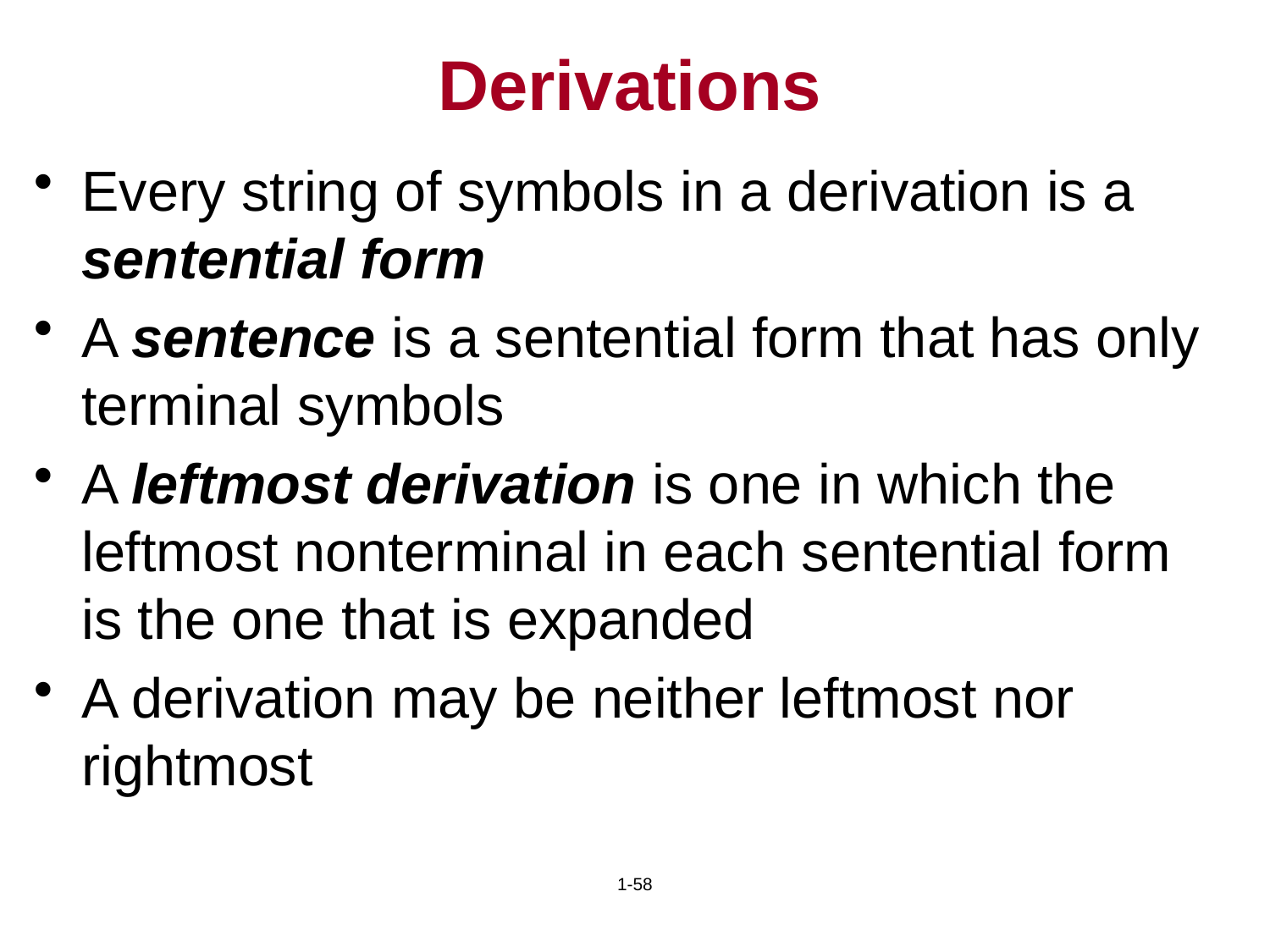

# Derivations
Every string of symbols in a derivation is a sentential form
A sentence is a sentential form that has only terminal symbols
A leftmost derivation is one in which the leftmost nonterminal in each sentential form is the one that is expanded
A derivation may be neither leftmost nor rightmost
1-58